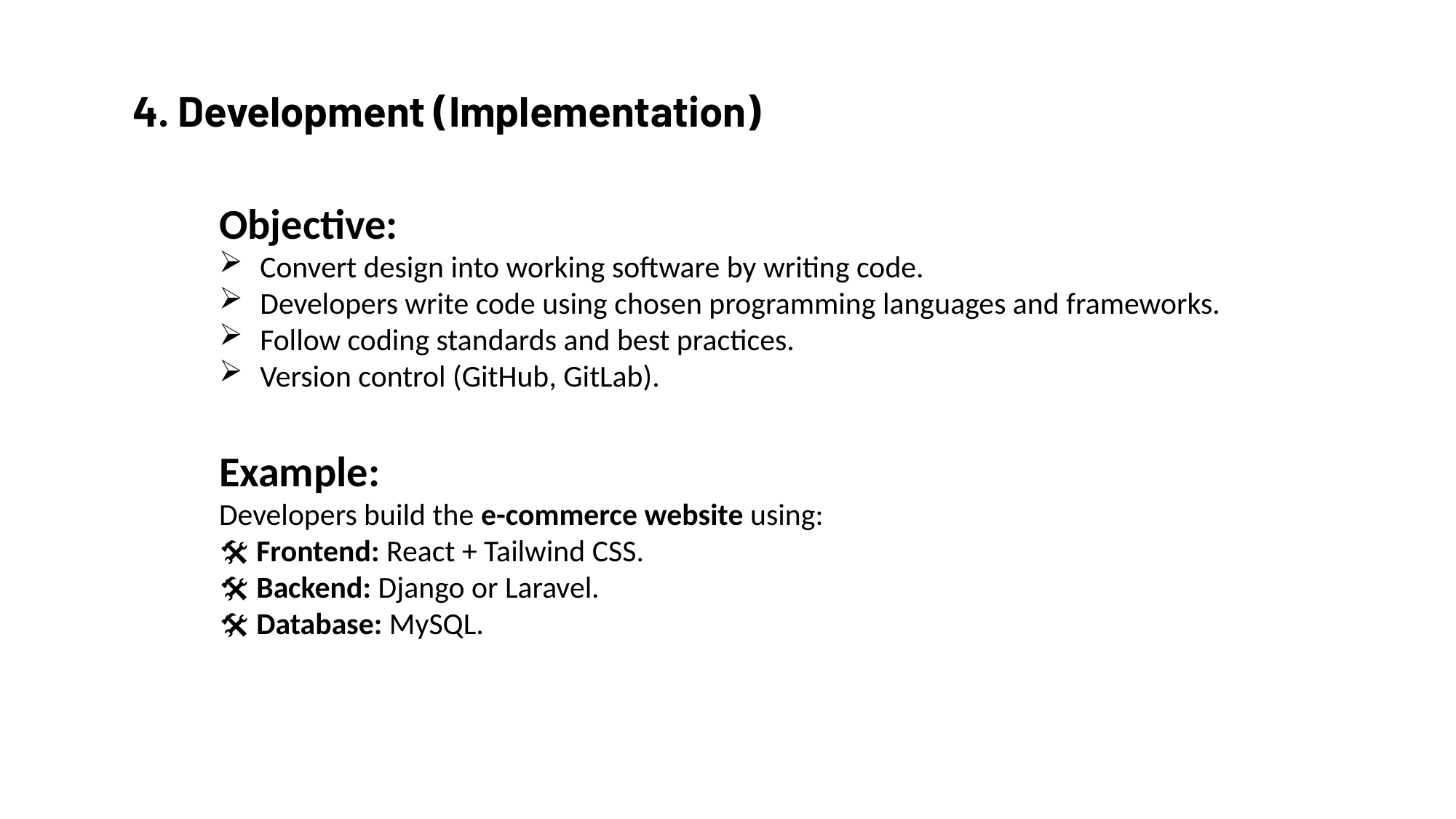

4. Development (Implementation)
Objective:
 Convert design into working software by writing code.
 Developers write code using chosen programming languages and frameworks.
 Follow coding standards and best practices.
 Version control (GitHub, GitLab).

Example:
Developers build the e-commerce website using:
🛠 Frontend: React + Tailwind CSS.
🛠 Backend: Django or Laravel.
🛠 Database: MySQL.